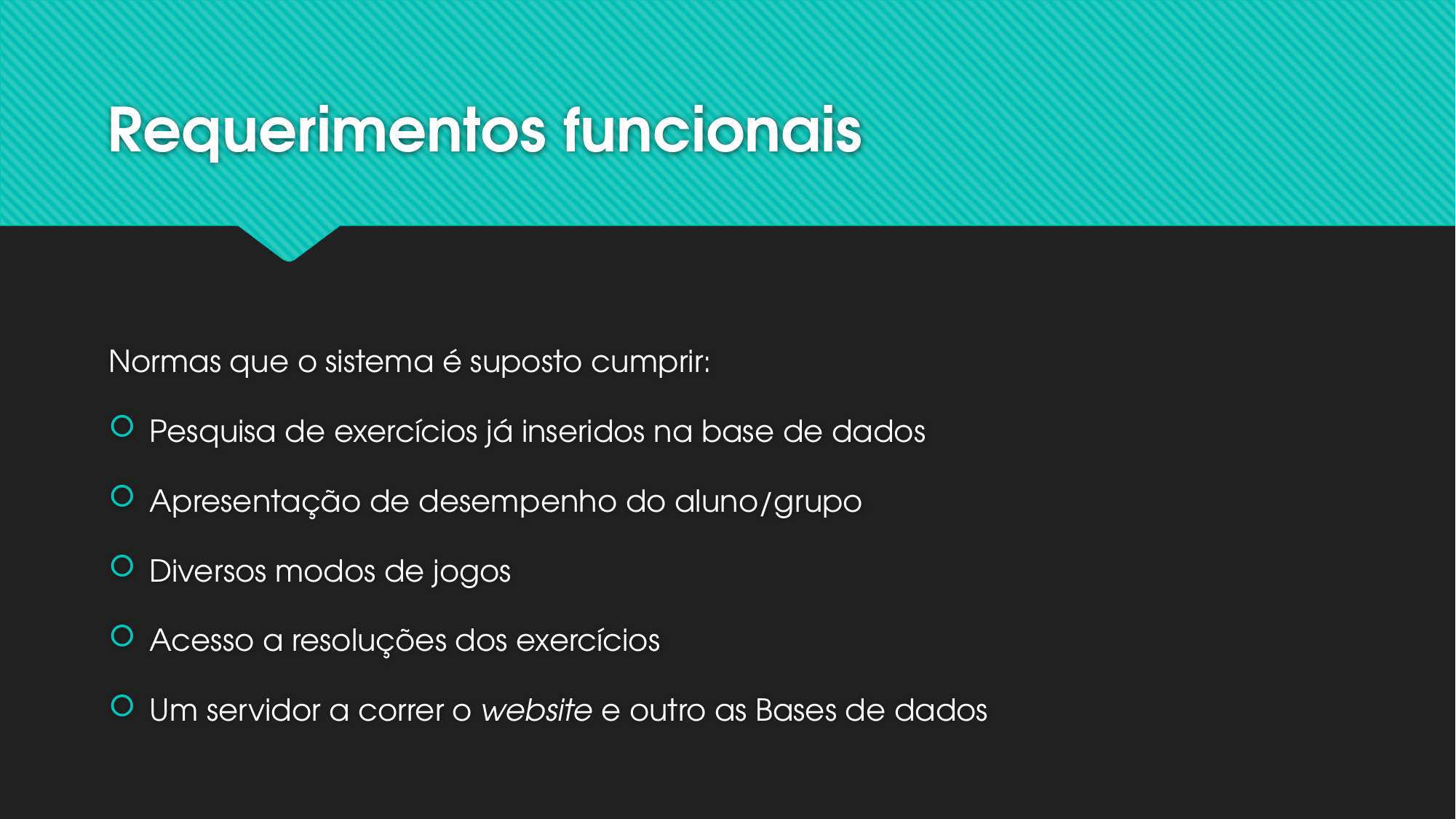

# Requerimentos funcionais
Normas que o sistema é suposto cumprir:
Pesquisa de exercícios já inseridos na base de dados
Apresentação de desempenho do aluno/grupo
Diversos modos de jogos
Acesso a resoluções dos exercícios
Um servidor a correr o website e outro as Bases de dados